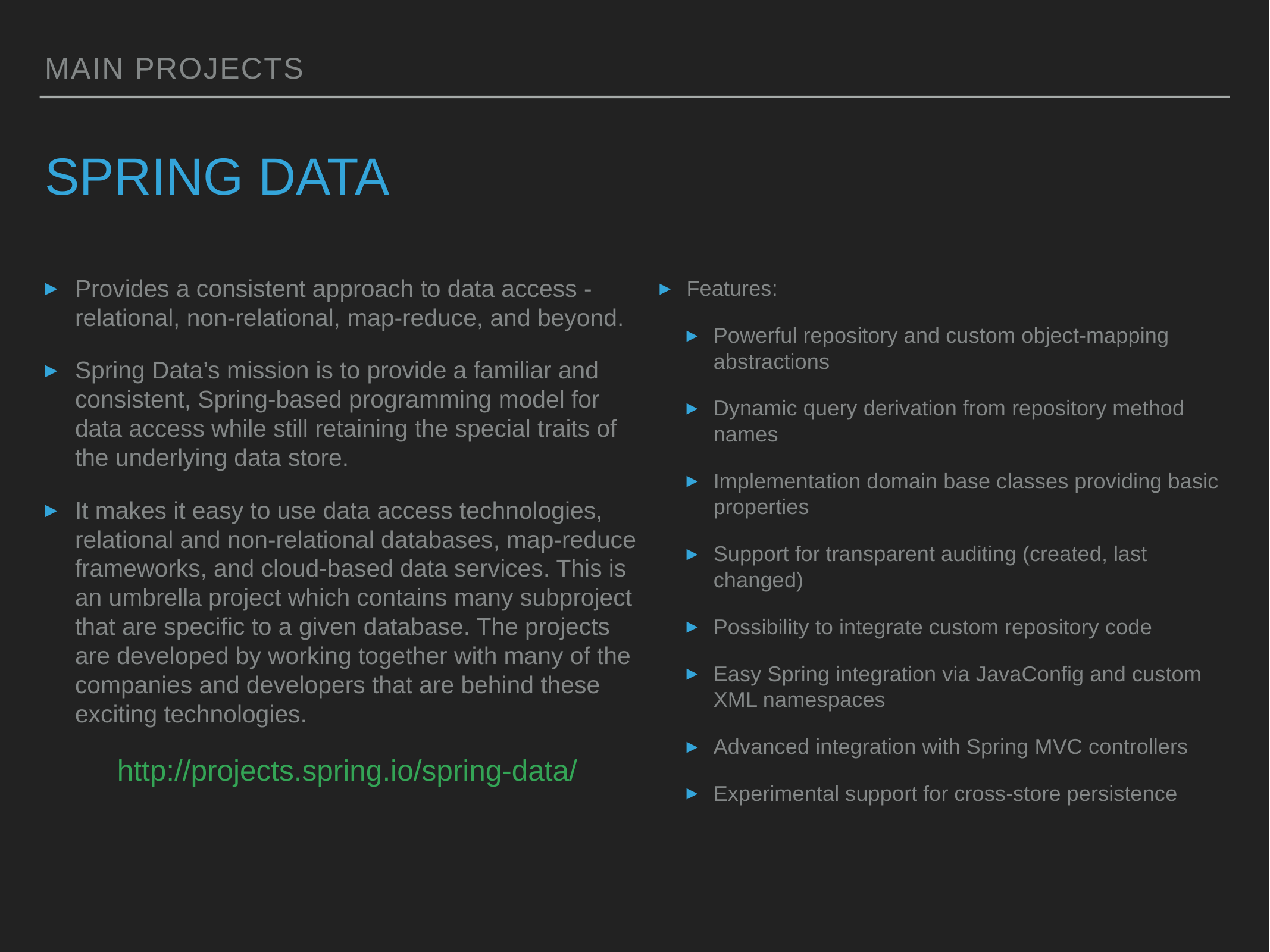

main projects
# spring data
Provides a consistent approach to data access - relational, non-relational, map-reduce, and beyond.
Spring Data’s mission is to provide a familiar and consistent, Spring-based programming model for data access while still retaining the special traits of the underlying data store.
It makes it easy to use data access technologies, relational and non-relational databases, map-reduce frameworks, and cloud-based data services. This is an umbrella project which contains many subproject that are specific to a given database. The projects are developed by working together with many of the companies and developers that are behind these exciting technologies.
http://projects.spring.io/spring-data/
Features:
Powerful repository and custom object-mapping abstractions
Dynamic query derivation from repository method names
Implementation domain base classes providing basic properties
Support for transparent auditing (created, last changed)
Possibility to integrate custom repository code
Easy Spring integration via JavaConfig and custom XML namespaces
Advanced integration with Spring MVC controllers
Experimental support for cross-store persistence